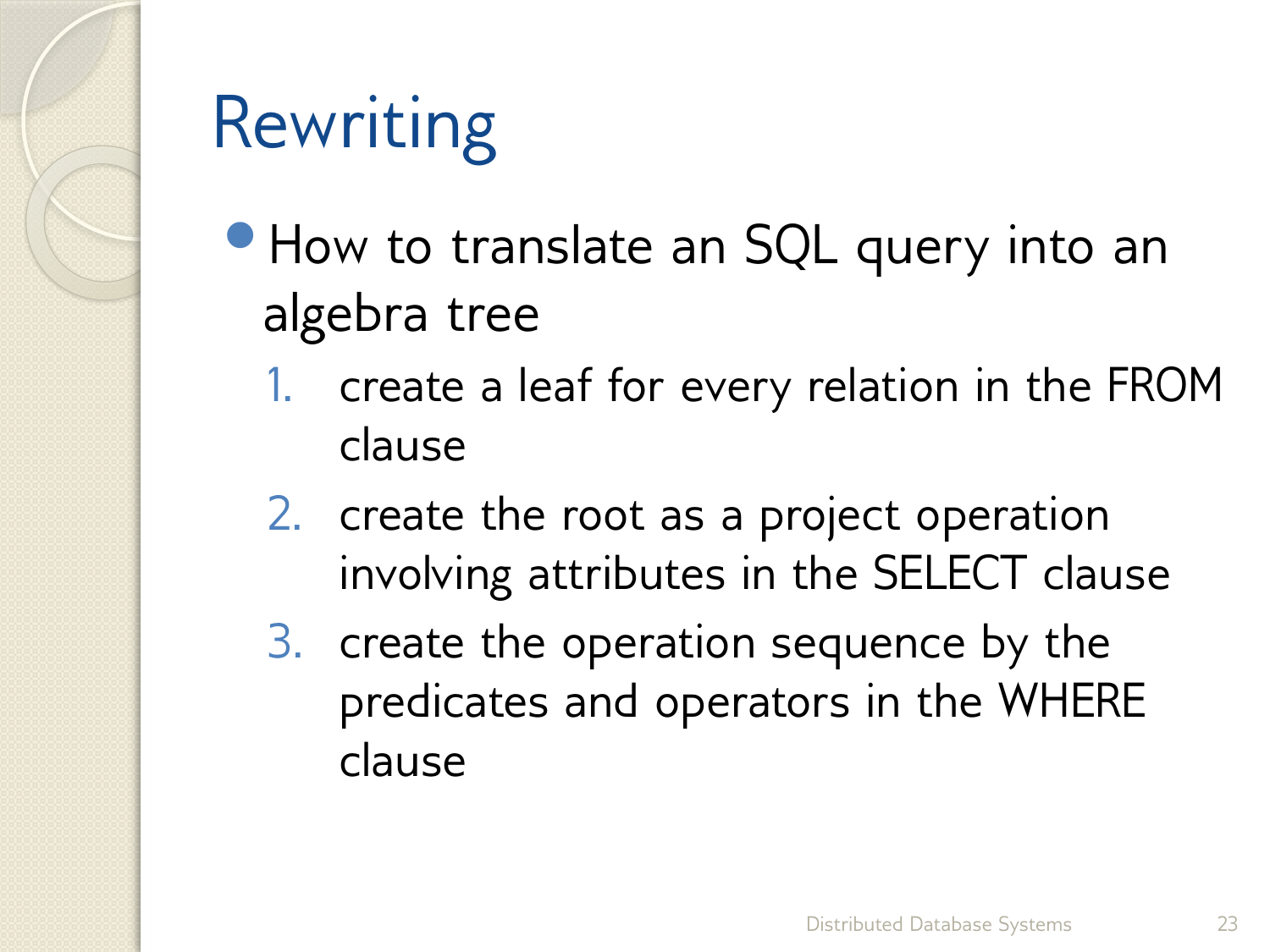

# Rewriting
How to translate an SQL query into an algebra tree
create a leaf for every relation in the FROM clause
create the root as a project operation involving attributes in the SELECT clause
create the operation sequence by the predicates and operators in the WHERE clause

Distributed Database Systems
23